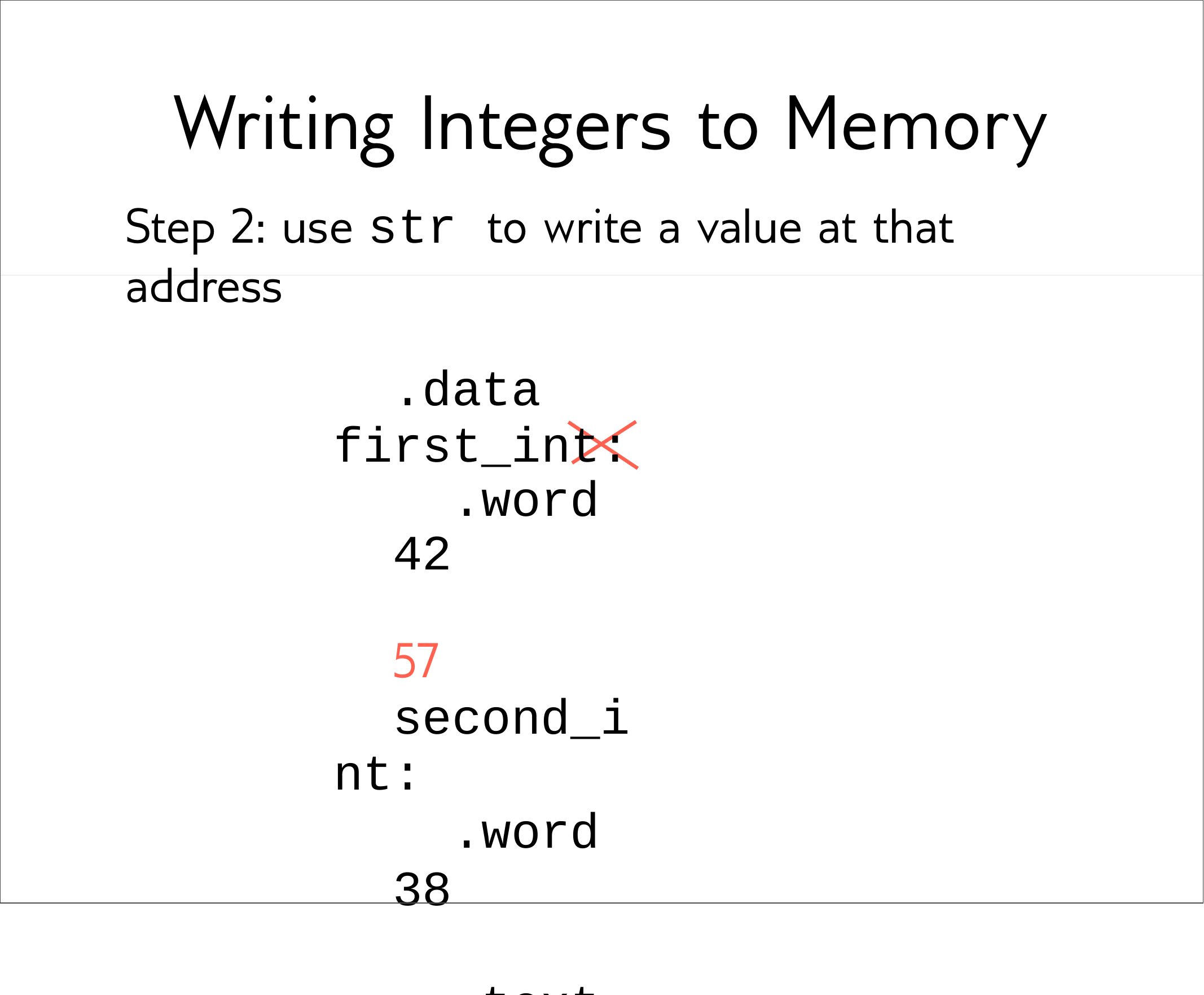

# Writing Integers to Memory
Step 2: use str to write a value at that address
.data  first_int:
.word 42	57
second_int:
.word 38

.text
ldr r0, =first_int  mov r1, #57
str r1, [r0]